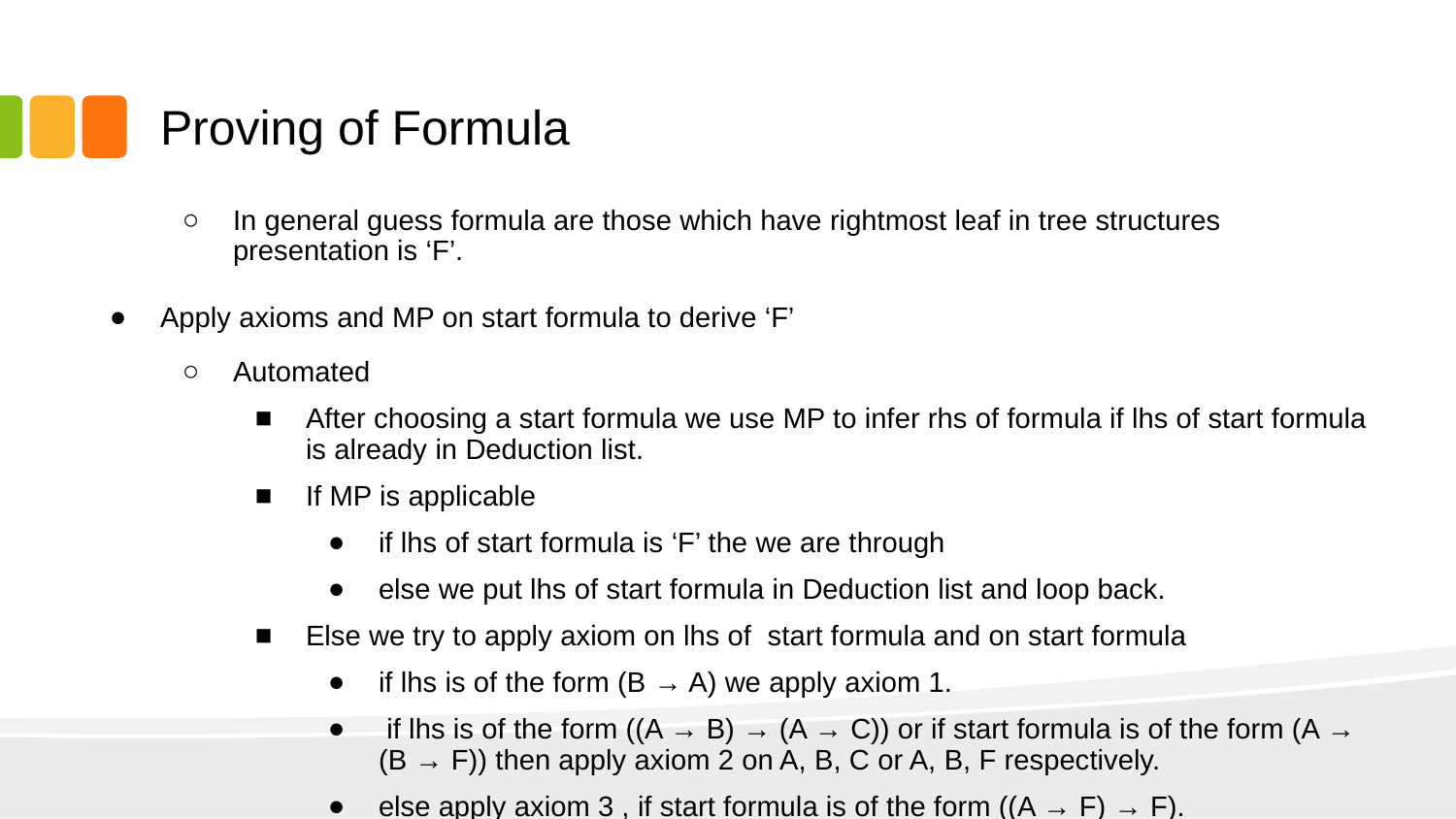

# Proving of Formula
In general guess formula are those which have rightmost leaf in tree structures presentation is ‘F’.
Apply axioms and MP on start formula to derive ‘F’
Automated
After choosing a start formula we use MP to infer rhs of formula if lhs of start formula is already in Deduction list.
If MP is applicable
if lhs of start formula is ‘F’ the we are through
else we put lhs of start formula in Deduction list and loop back.
Else we try to apply axiom on lhs of  start formula and on start formula
if lhs is of the form (B → A) we apply axiom 1.
 if lhs is of the form ((A → B) → (A → C)) or if start formula is of the form (A → (B → F)) then apply axiom 2 on A, B, C or A, B, F respectively.
else apply axiom 3 , if start formula is of the form ((A → F) → F).